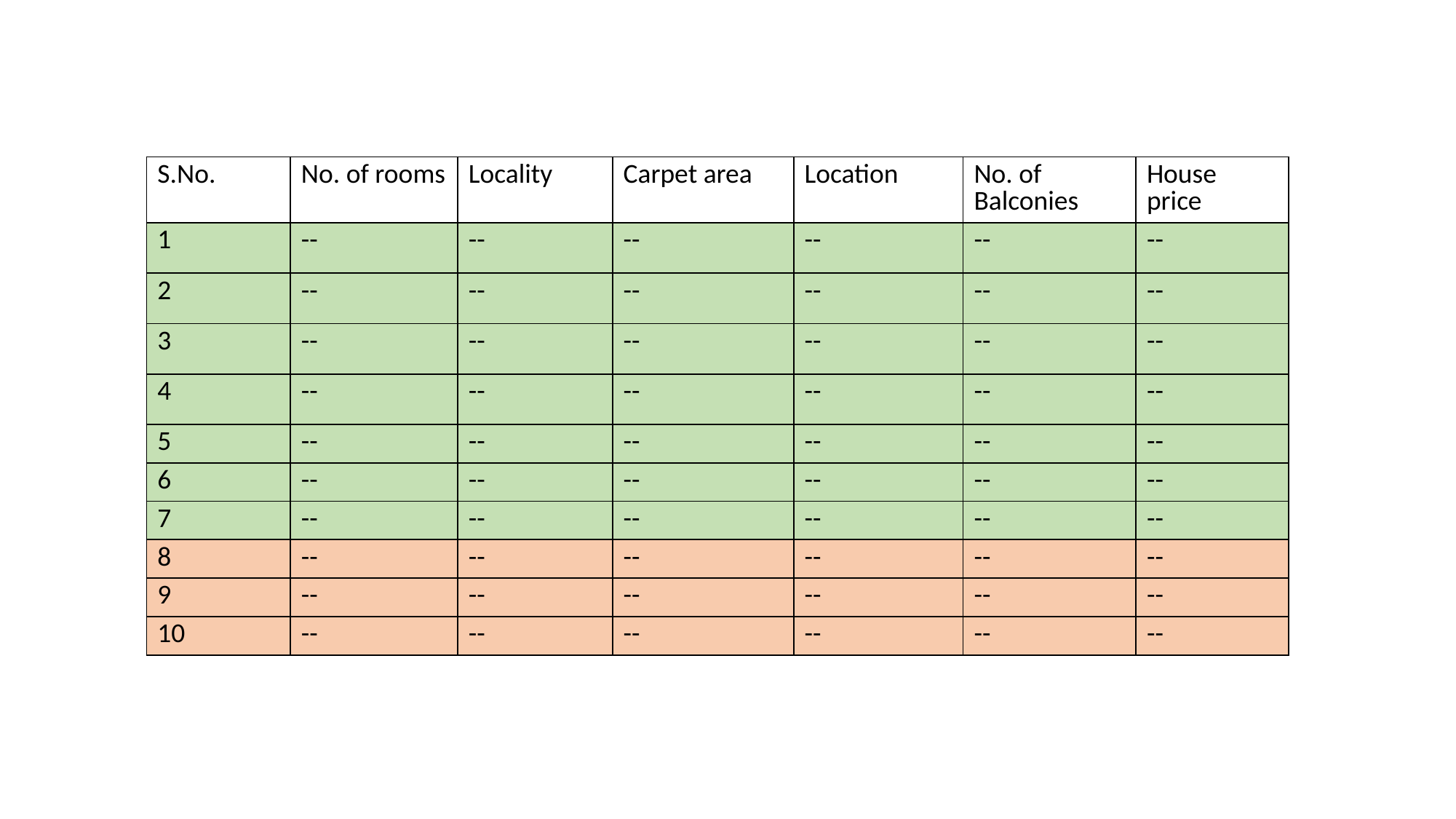

| S.No. | No. of rooms | Locality | Carpet area | Location | No. of Balconies | House price |
| --- | --- | --- | --- | --- | --- | --- |
| 1 | -- | -- | -- | -- | -- | -- |
| 2 | -- | -- | -- | -- | -- | -- |
| 3 | -- | -- | -- | -- | -- | -- |
| 4 | -- | -- | -- | -- | -- | -- |
| 5 | -- | -- | -- | -- | -- | -- |
| 6 | -- | -- | -- | -- | -- | -- |
| 7 | -- | -- | -- | -- | -- | -- |
| 8 | -- | -- | -- | -- | -- | -- |
| 9 | -- | -- | -- | -- | -- | -- |
| 10 | -- | -- | -- | -- | -- | -- |